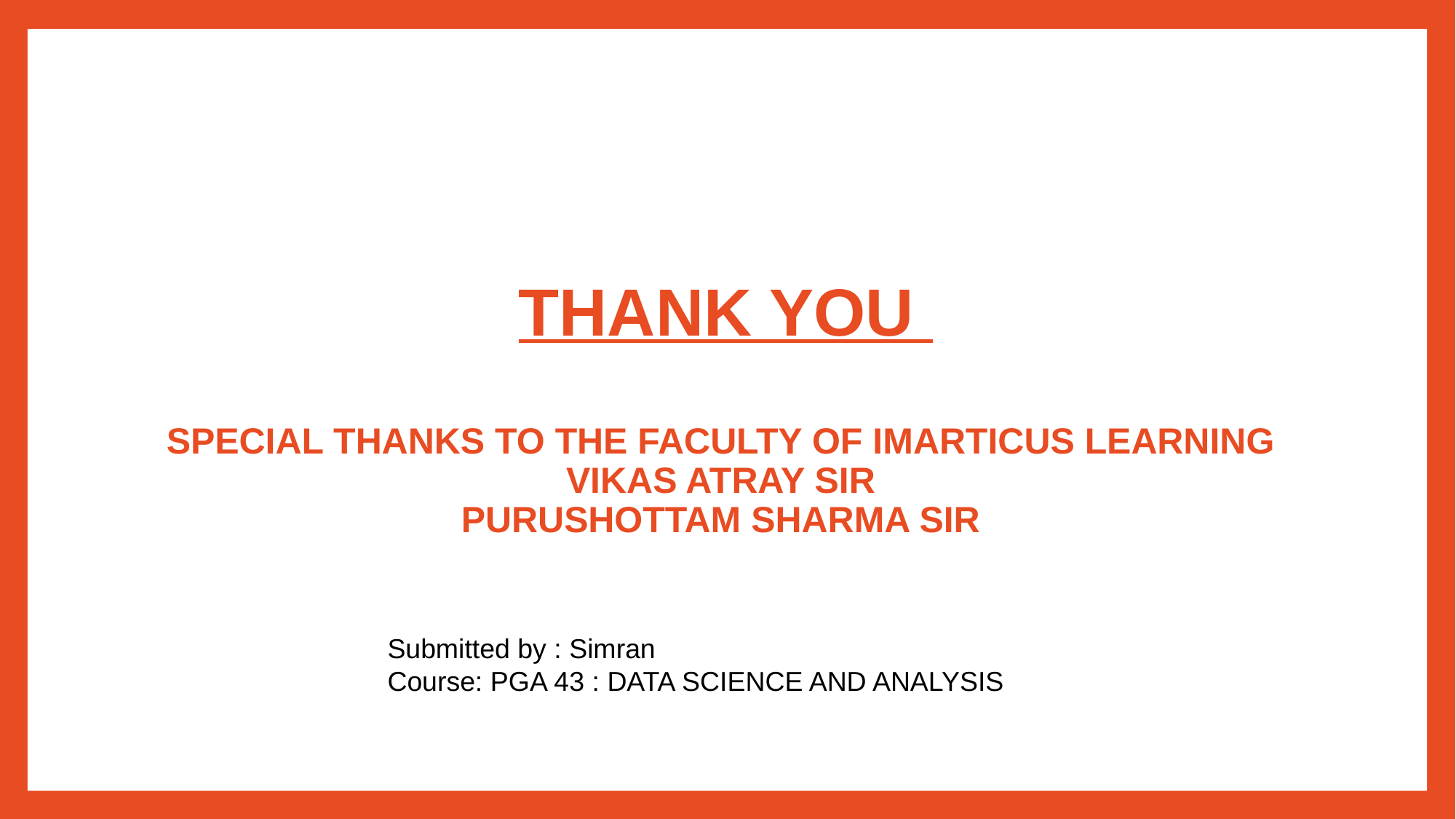

# THANK YOU SPECIAL THANKS TO THE FACULTY OF IMARTICUS LEARNING VIKAS ATRAY SIR PURUSHOTTAM SHARMA SIR
Submitted by : Simran
Course: PGA 43 : DATA SCIENCE AND ANALYSIS